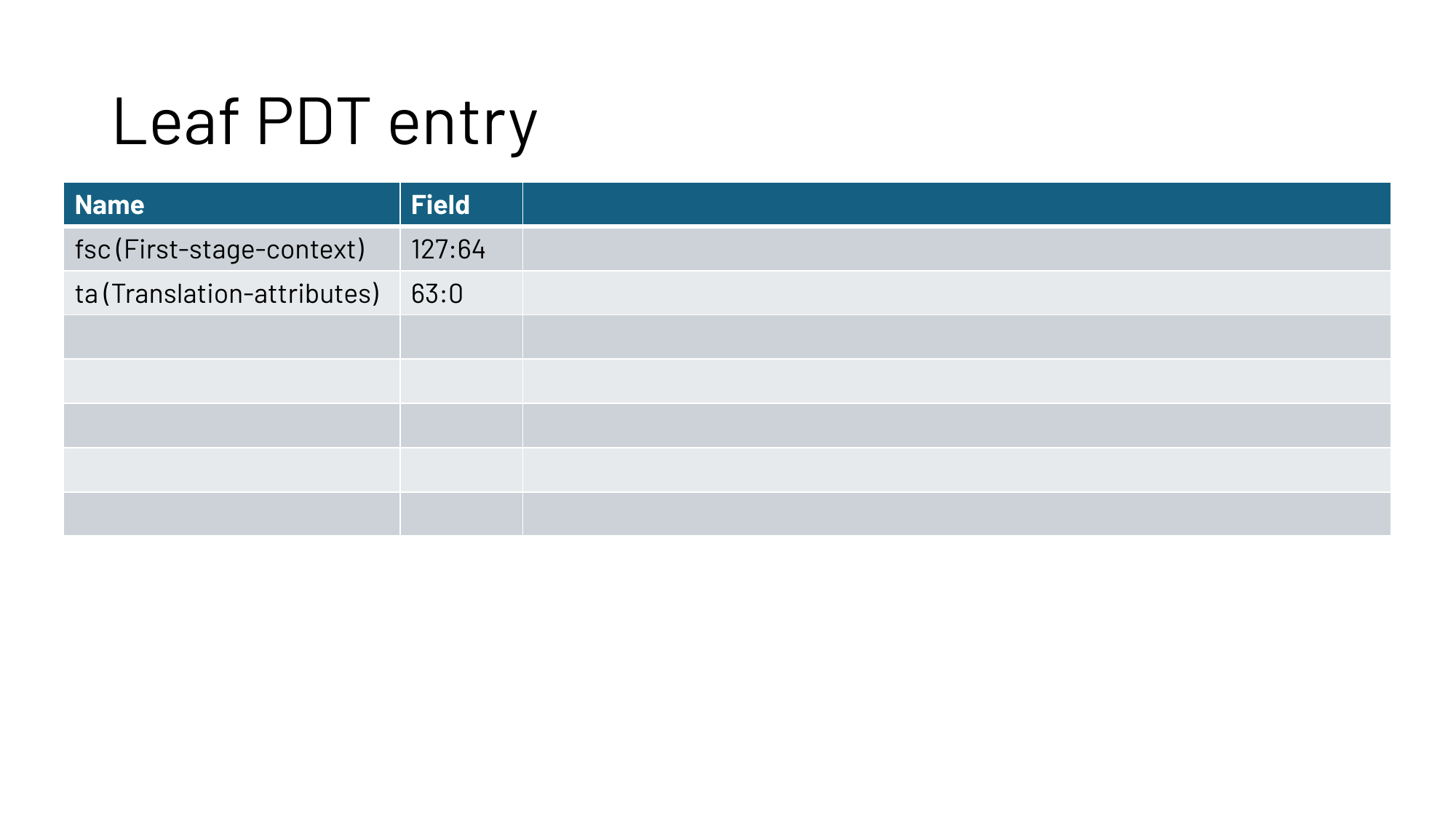

# Leaf PDT entry
| Name | Field |  |
| --- | --- | --- |
| fsc (First-stage-context) | 127:64 |  |
| ta (Translation-attributes) | 63:0 |  |
|  |  |  |
|  |  |  |
|  |  |  |
|  |  |  |
|  |  |  |